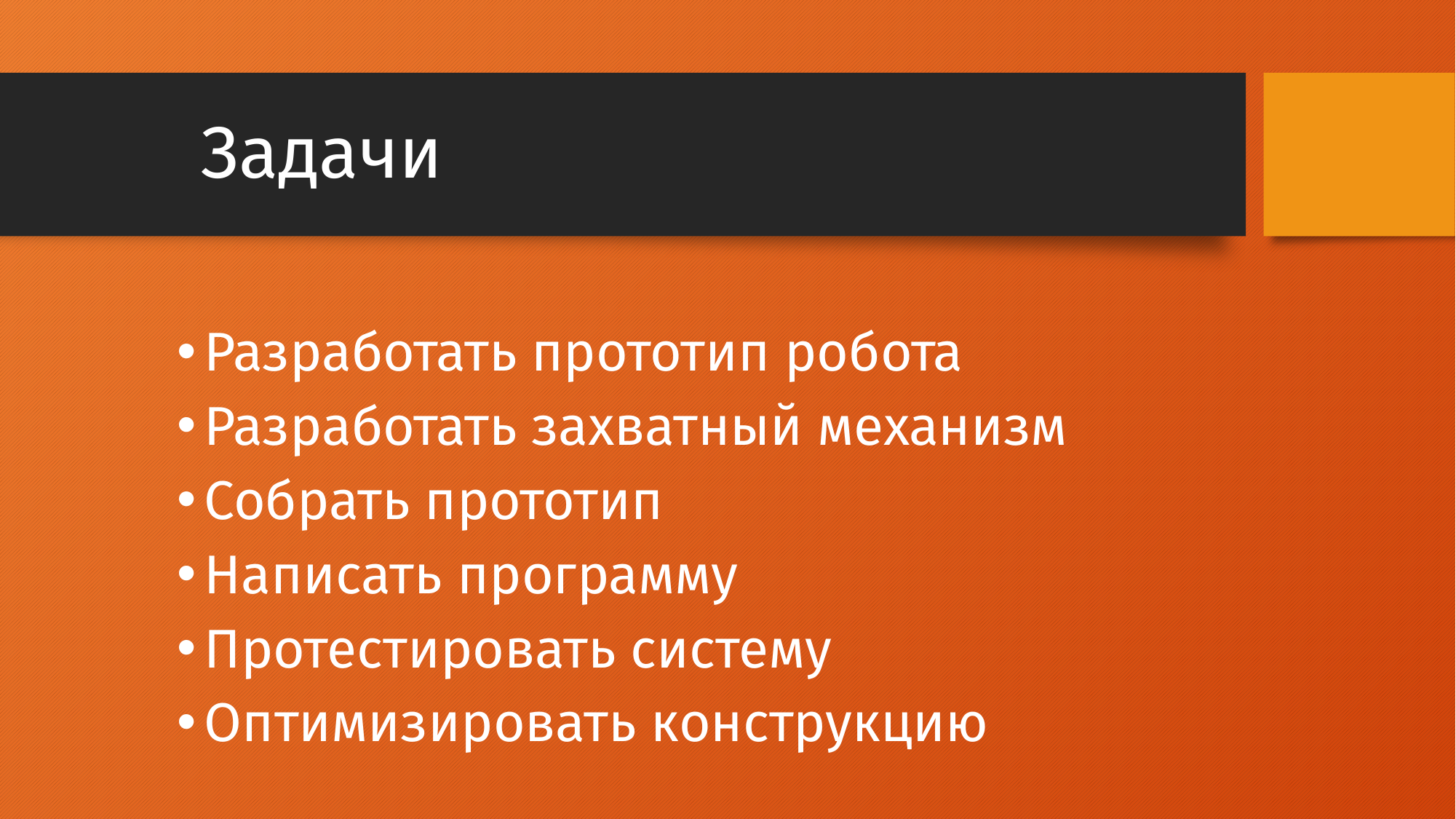

# Задачи
Разработать прототип робота
Разработать захватный механизм
Собрать прототип
Написать программу
Протестировать систему
Оптимизировать конструкцию